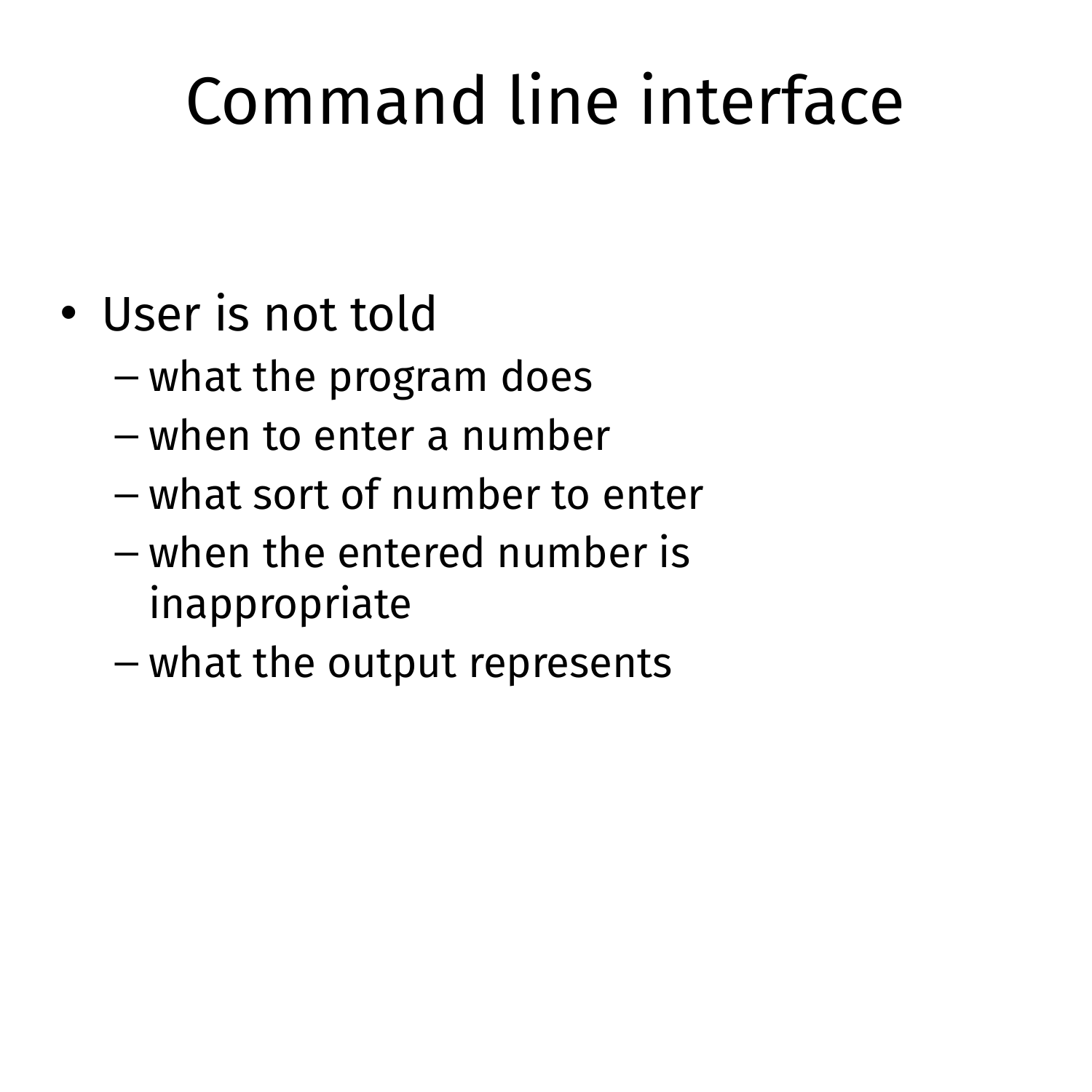

# Command line interface
User is not told
what the program does
when to enter a number
what sort of number to enter
when the entered number is inappropriate
what the output represents